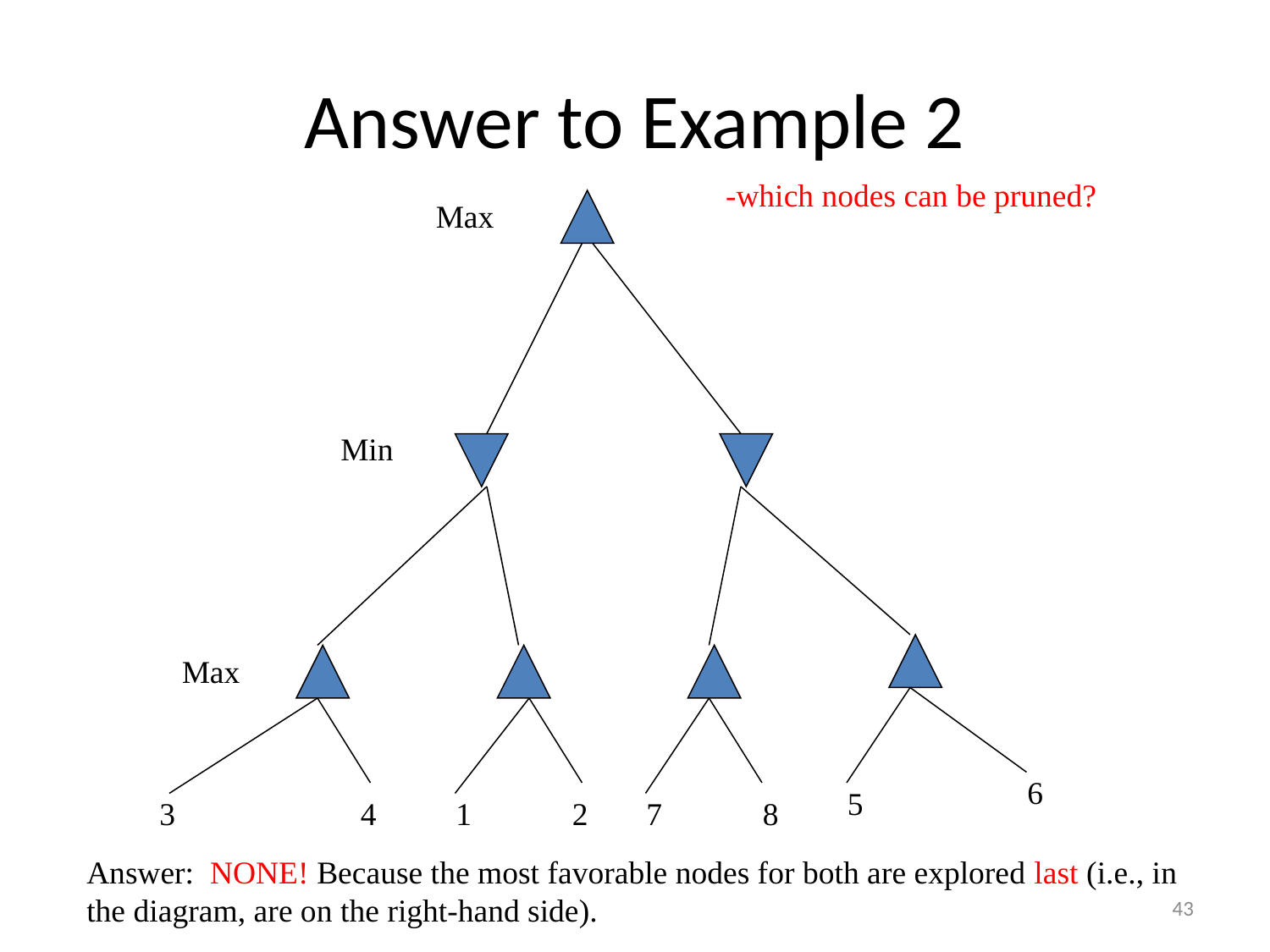

# Answer to Example 2
-which nodes can be pruned?

Max

Min

Max

6
5
3
4
1
2
7
8
Answer:  NONE! Because the most favorable nodes for both are explored last (i.e., in the diagram, are on the right-hand side).
43